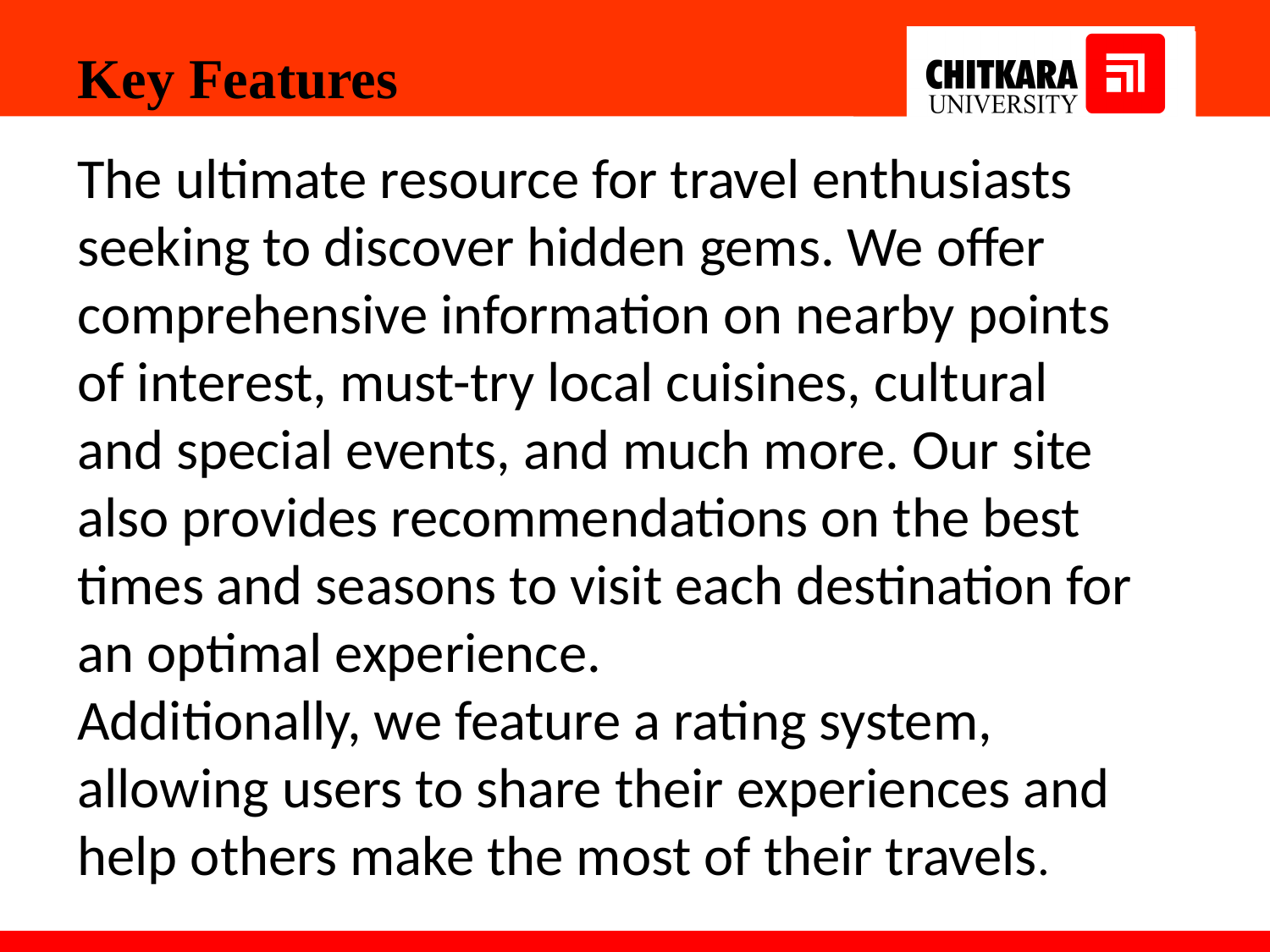

Key Features
The ultimate resource for travel enthusiasts seeking to discover hidden gems. We offer comprehensive information on nearby points of interest, must-try local cuisines, cultural and special events, and much more. Our site also provides recommendations on the best times and seasons to visit each destination for an optimal experience.
Additionally, we feature a rating system, allowing users to share their experiences and help others make the most of their travels.